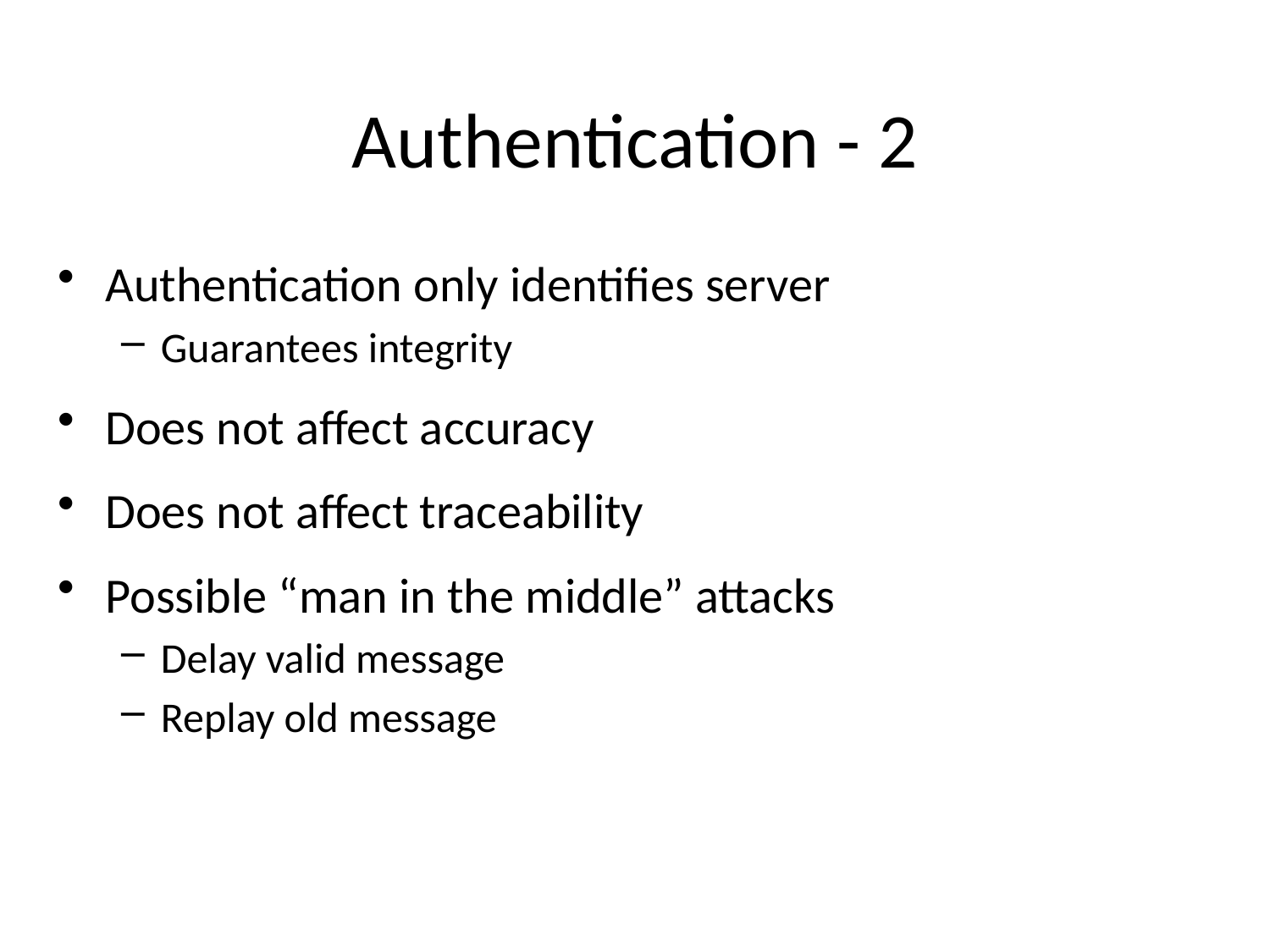

# Authentication - 2
Authentication only identifies server
Guarantees integrity
Does not affect accuracy
Does not affect traceability
Possible “man in the middle” attacks
Delay valid message
Replay old message